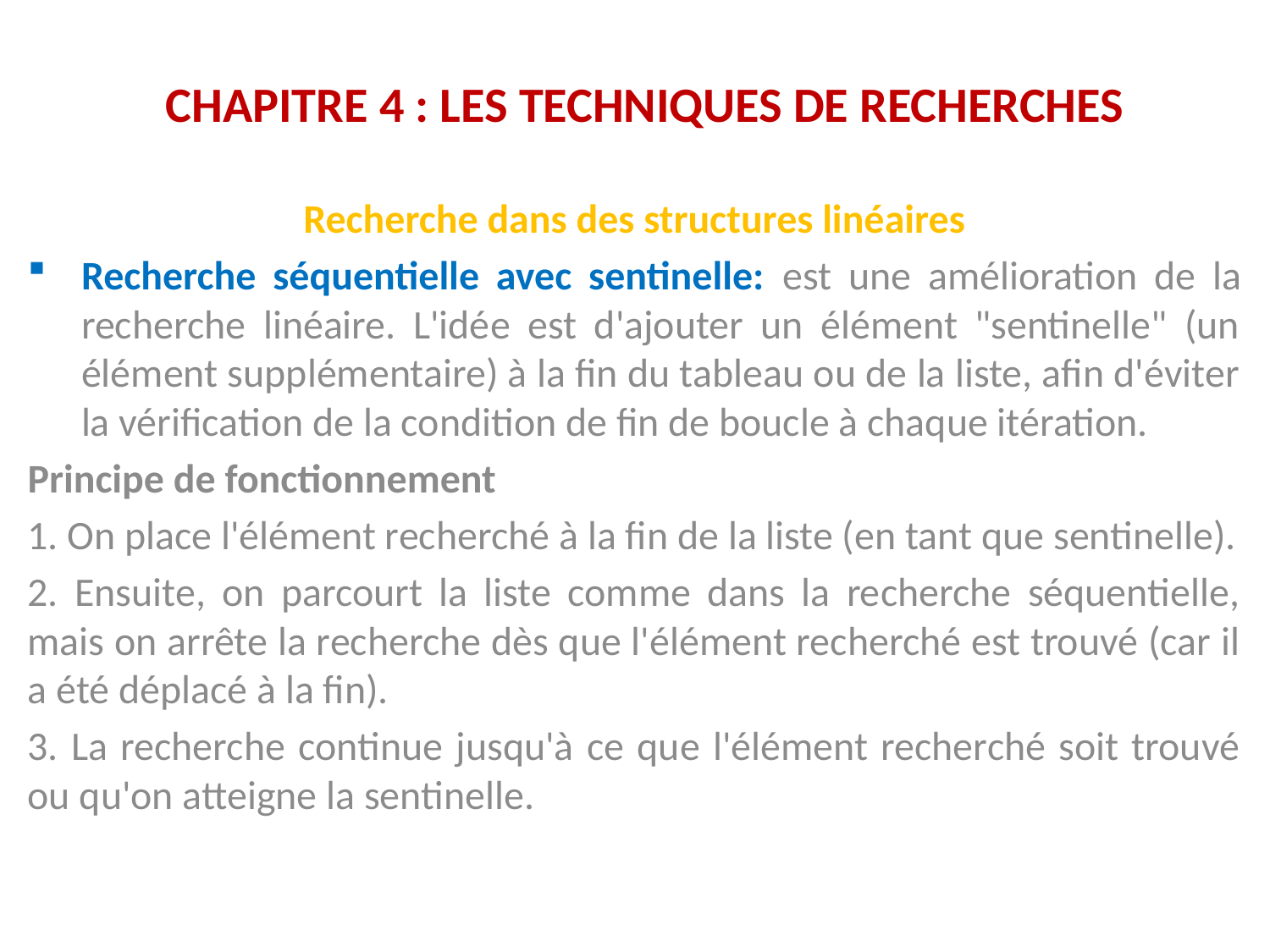

# CHAPITRE 4 : LES TECHNIQUES DE RECHERCHES
Recherche dans des structures linéaires
Recherche séquentielle avec sentinelle: est une amélioration de la recherche linéaire. L'idée est d'ajouter un élément "sentinelle" (un élément supplémentaire) à la fin du tableau ou de la liste, afin d'éviter la vérification de la condition de fin de boucle à chaque itération.
Principe de fonctionnement
1. On place l'élément recherché à la fin de la liste (en tant que sentinelle).
2. Ensuite, on parcourt la liste comme dans la recherche séquentielle, mais on arrête la recherche dès que l'élément recherché est trouvé (car il a été déplacé à la fin).
3. La recherche continue jusqu'à ce que l'élément recherché soit trouvé ou qu'on atteigne la sentinelle.